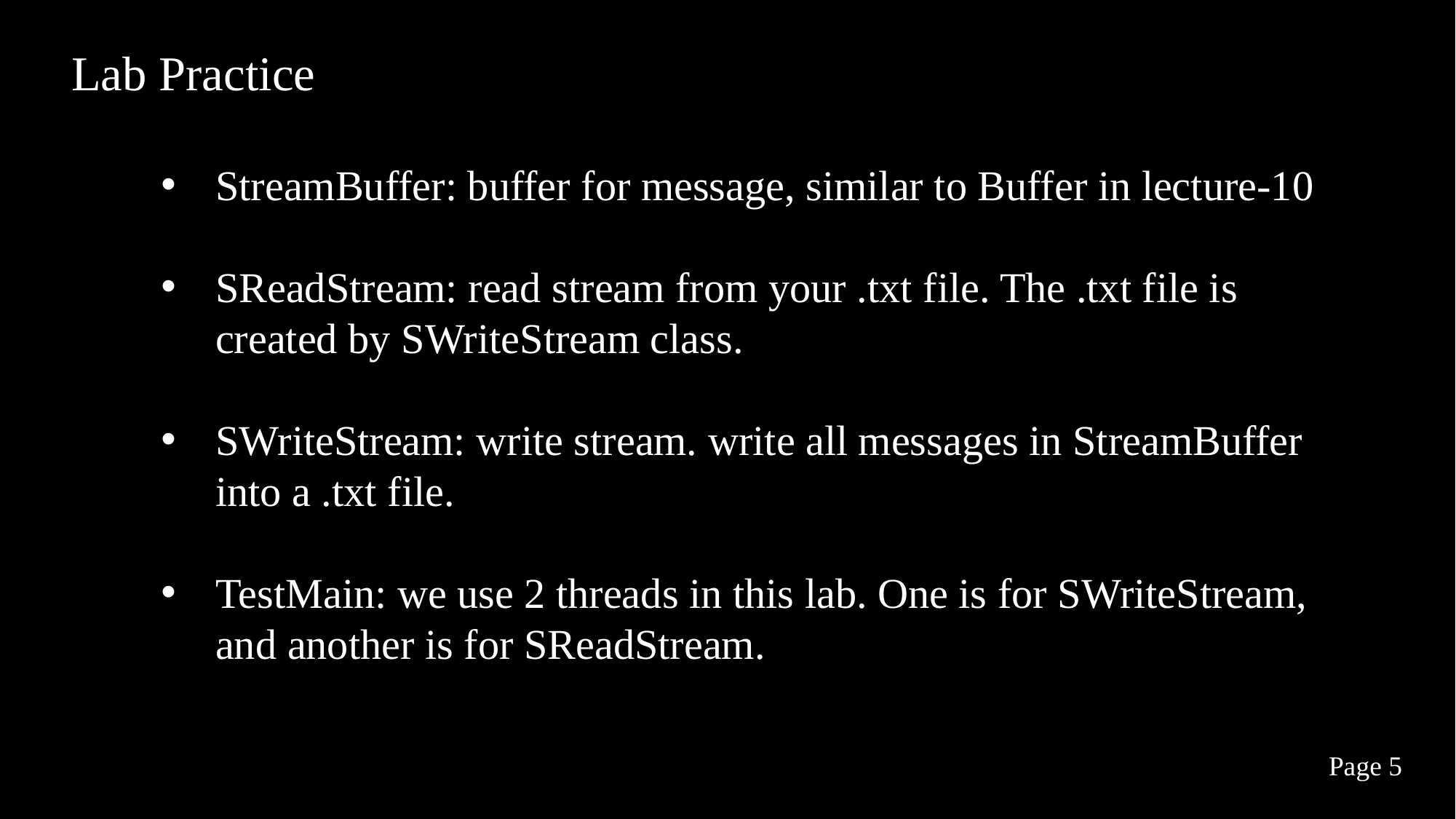

Lab Practice
StreamBuffer: buffer for message, similar to Buffer in lecture-10

SReadStream: read stream from your .txt file. The .txt file is created by SWriteStream class.

SWriteStream: write stream. write all messages in StreamBuffer into a .txt file.

TestMain: we use 2 threads in this lab. One is for SWriteStream, and another is for SReadStream.
Page 5